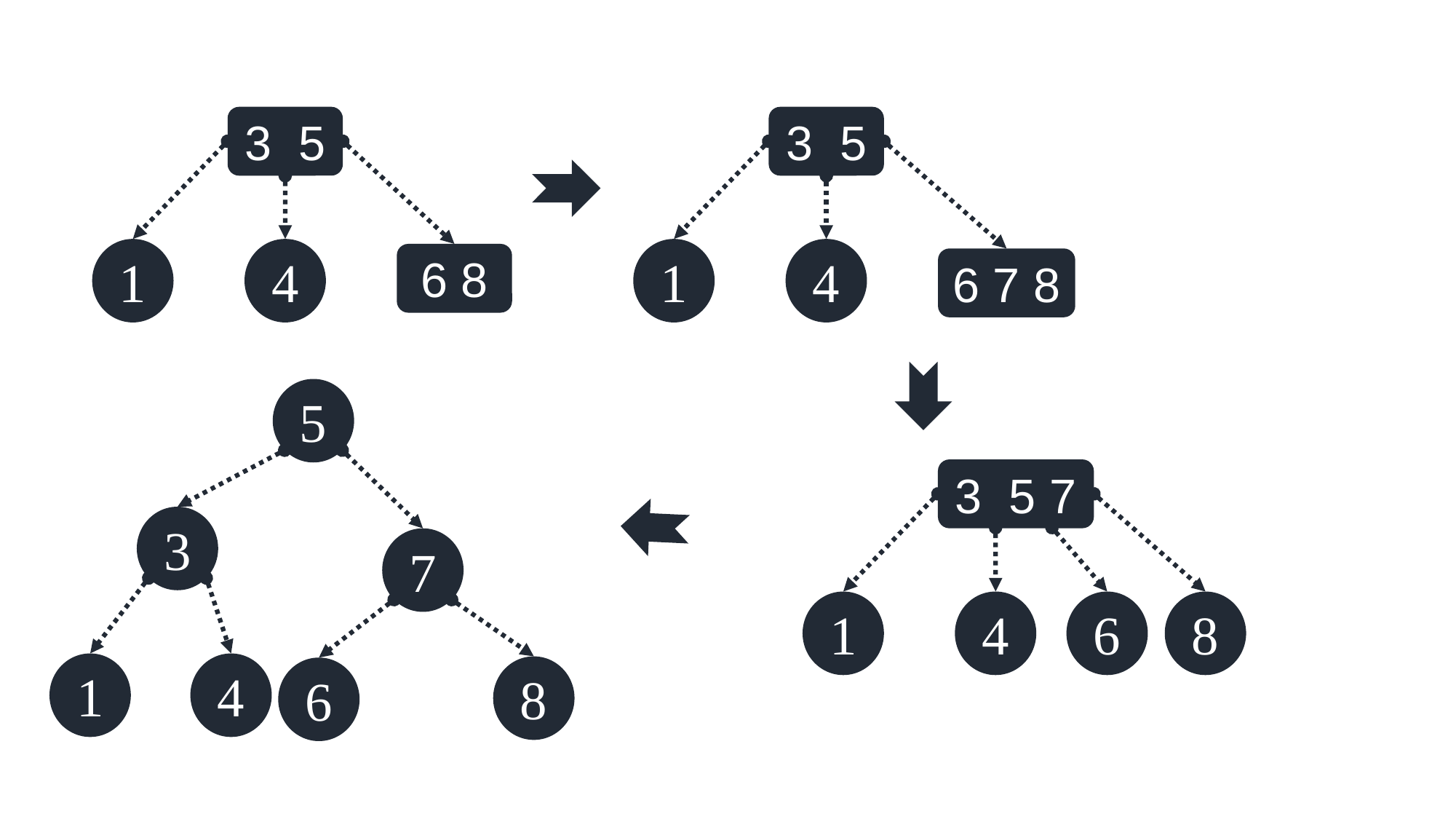

3  5
3  5

1
4
1
4
6 8
6 7 8

5
3  5 7

3
7
1
4
6
8
1
4
8
6